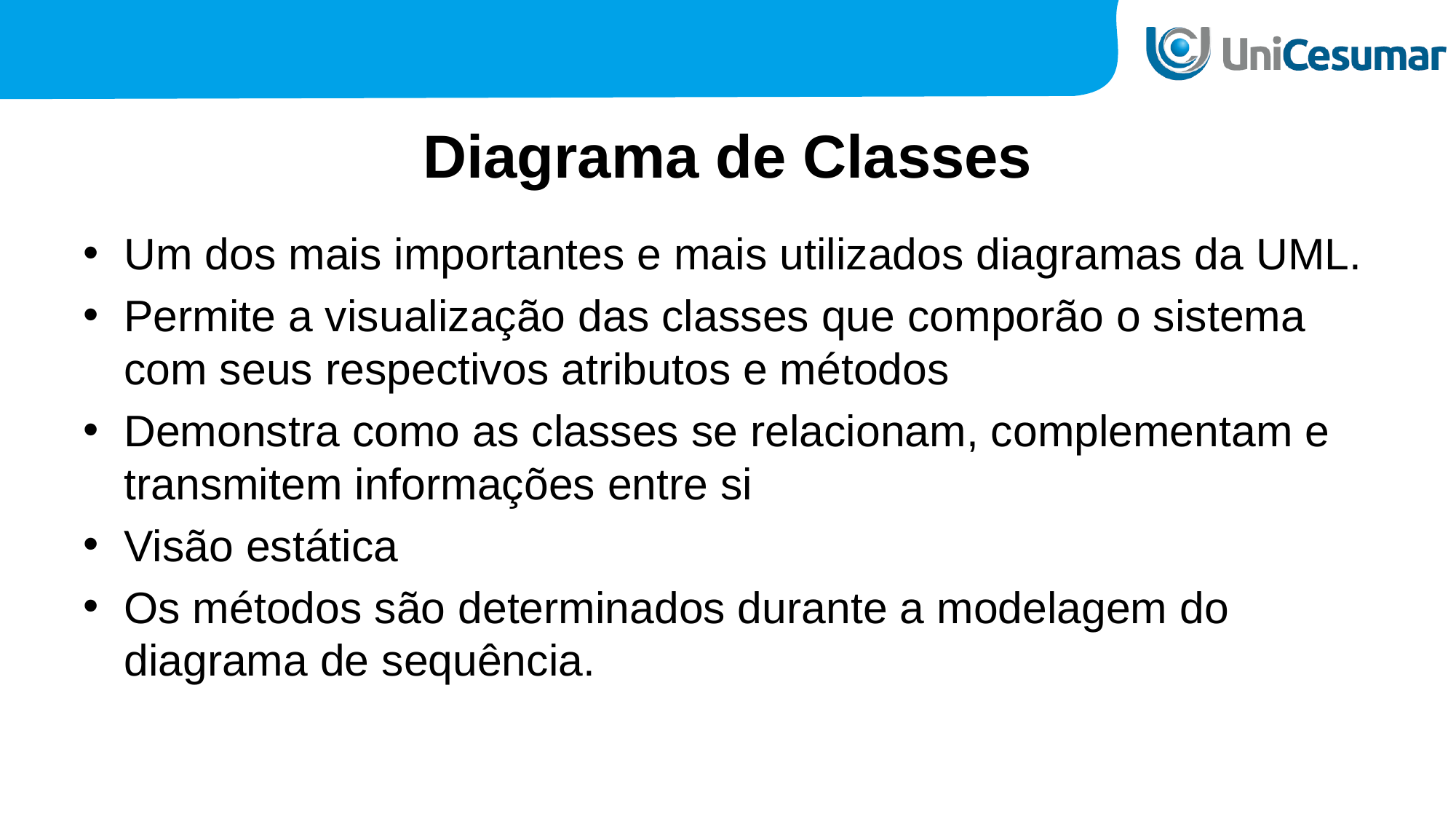

# Diagrama de Classes
Um dos mais importantes e mais utilizados diagramas da UML.
Permite a visualização das classes que comporão o sistema com seus respectivos atributos e métodos
Demonstra como as classes se relacionam, complementam e transmitem informações entre si
Visão estática
Os métodos são determinados durante a modelagem do diagrama de sequência.